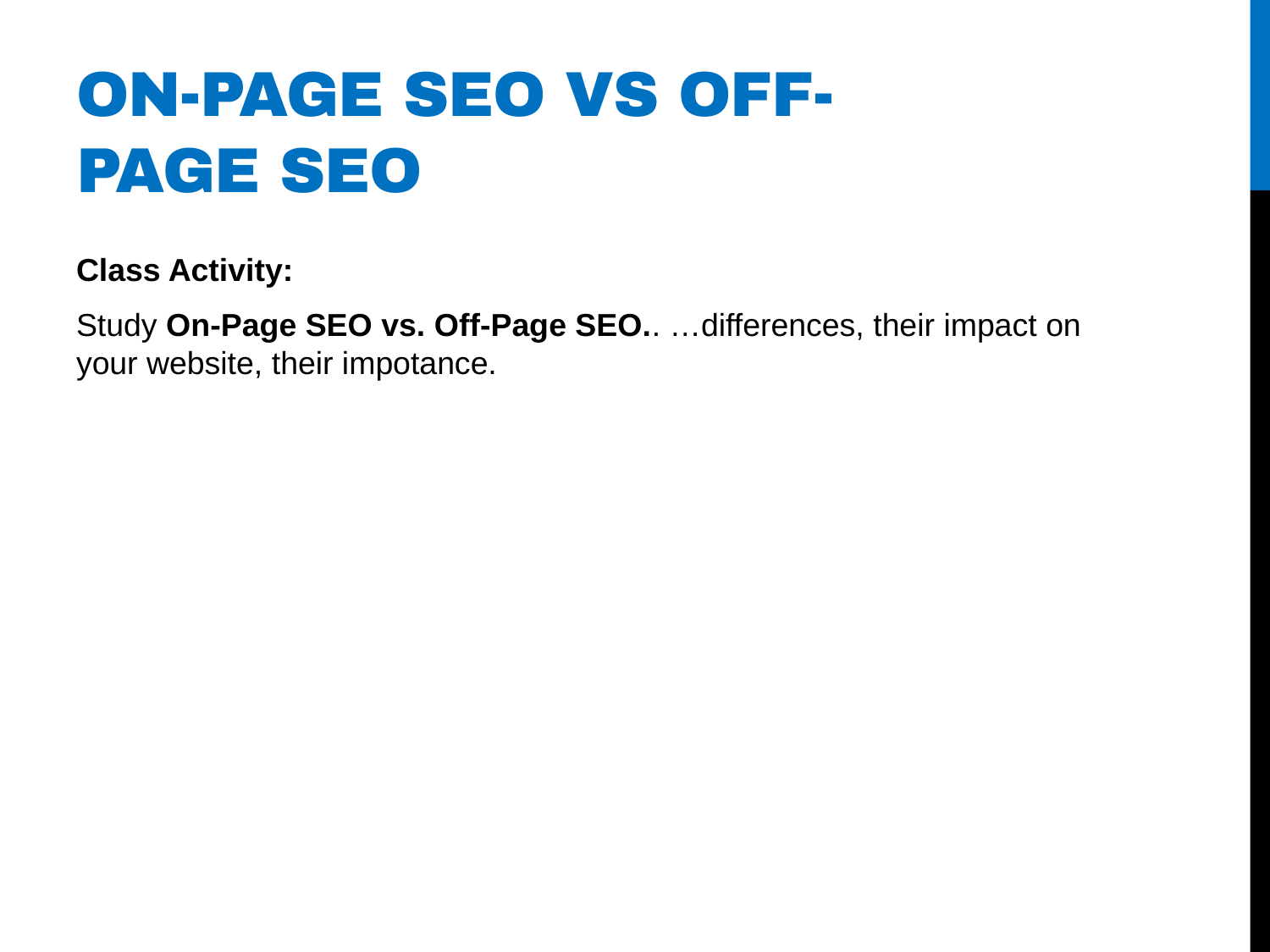

# On-page SEO vs Off-page SEO
Class Activity:
Study On-Page SEO vs. Off-Page SEO.. …differences, their impact on your website, their impotance.